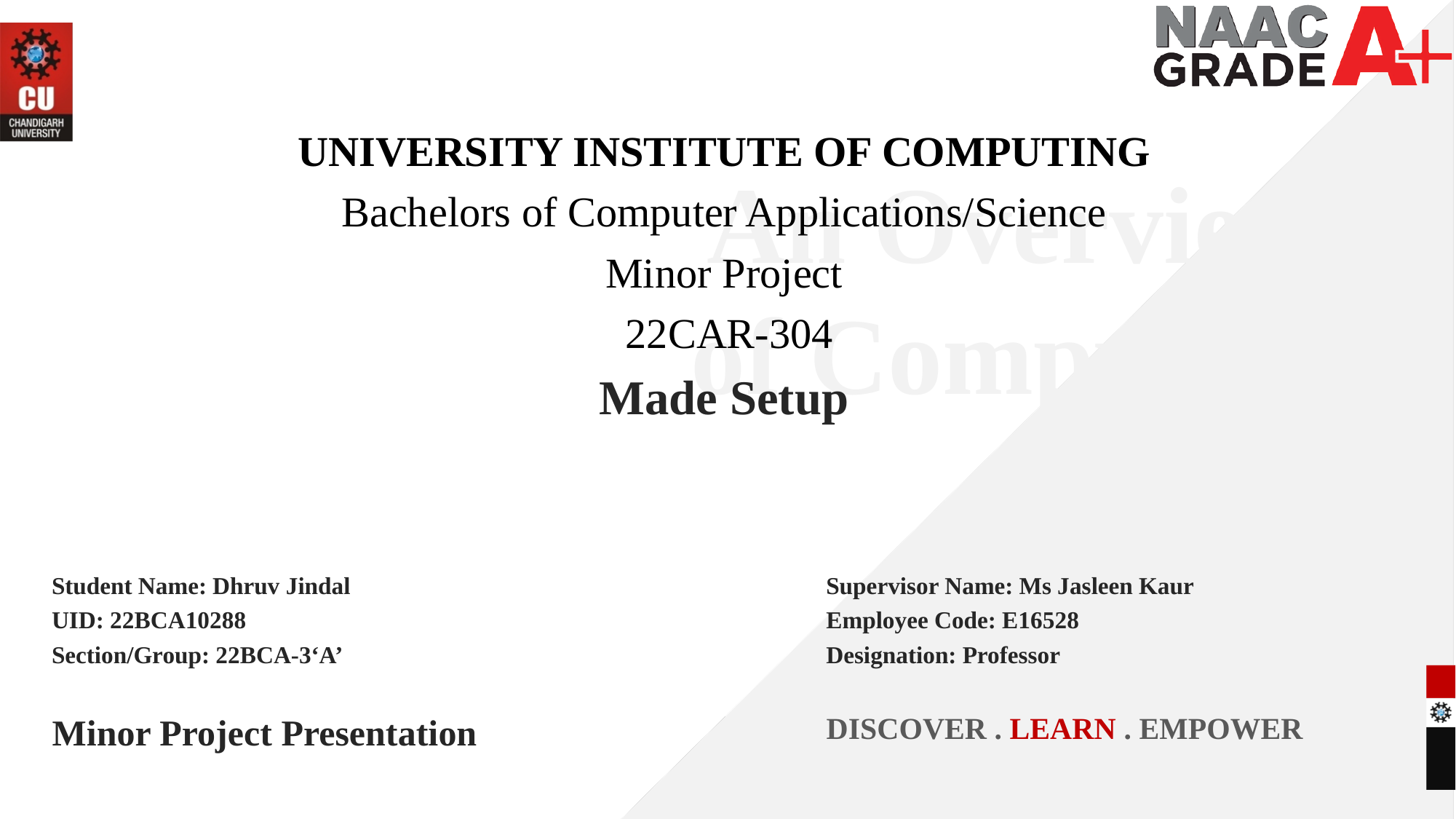

UNIVERSITY INSTITUTE OF COMPUTING
Bachelors of Computer Applications/Science
Minor Project
 22CAR-304
Made Setup

An Overview
of Computing
&
Career Planning
Student Name: Dhruv Jindal
UID: 22BCA10288
Section/Group: 22BCA-3‘A’
Supervisor Name: Ms Jasleen Kaur
Employee Code: E16528
Designation: Professor
DISCOVER . LEARN . EMPOWER

Minor Project Presentation

1